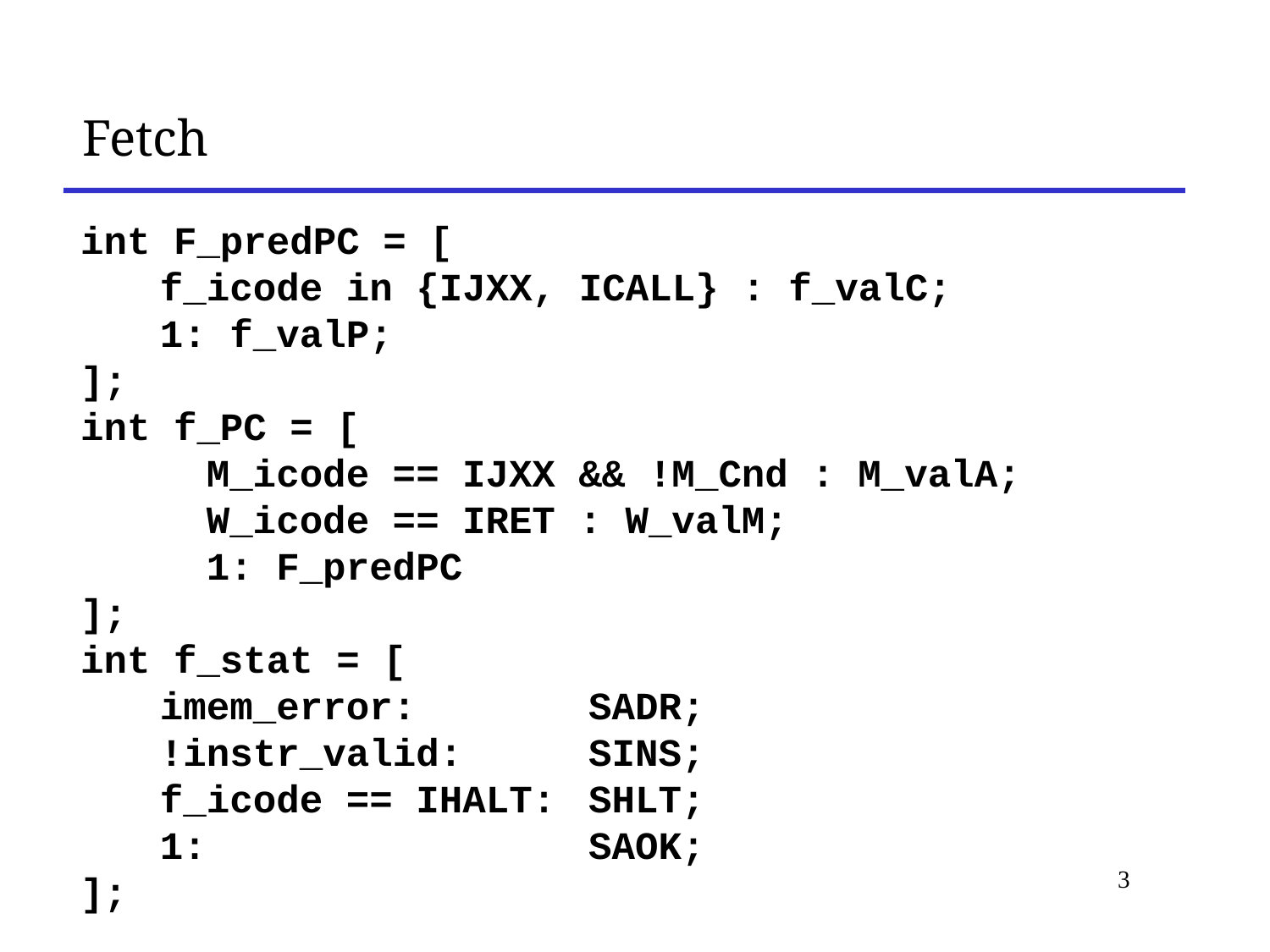

# Fetch
int F_predPC = [
	f_icode in {IJXX, ICALL} : f_valC;
	1: f_valP;
];
int f_PC = [
	  M_icode == IJXX && !M_Cnd : M_valA;
	  W_icode == IRET : W_valM;
	  1: F_predPC
];
int f_stat = [
	imem_error: 	 	SADR;
	!instr_valid: 	SINS;
	f_icode == IHALT: 	SHLT;
	1: 			SAOK;
];
3